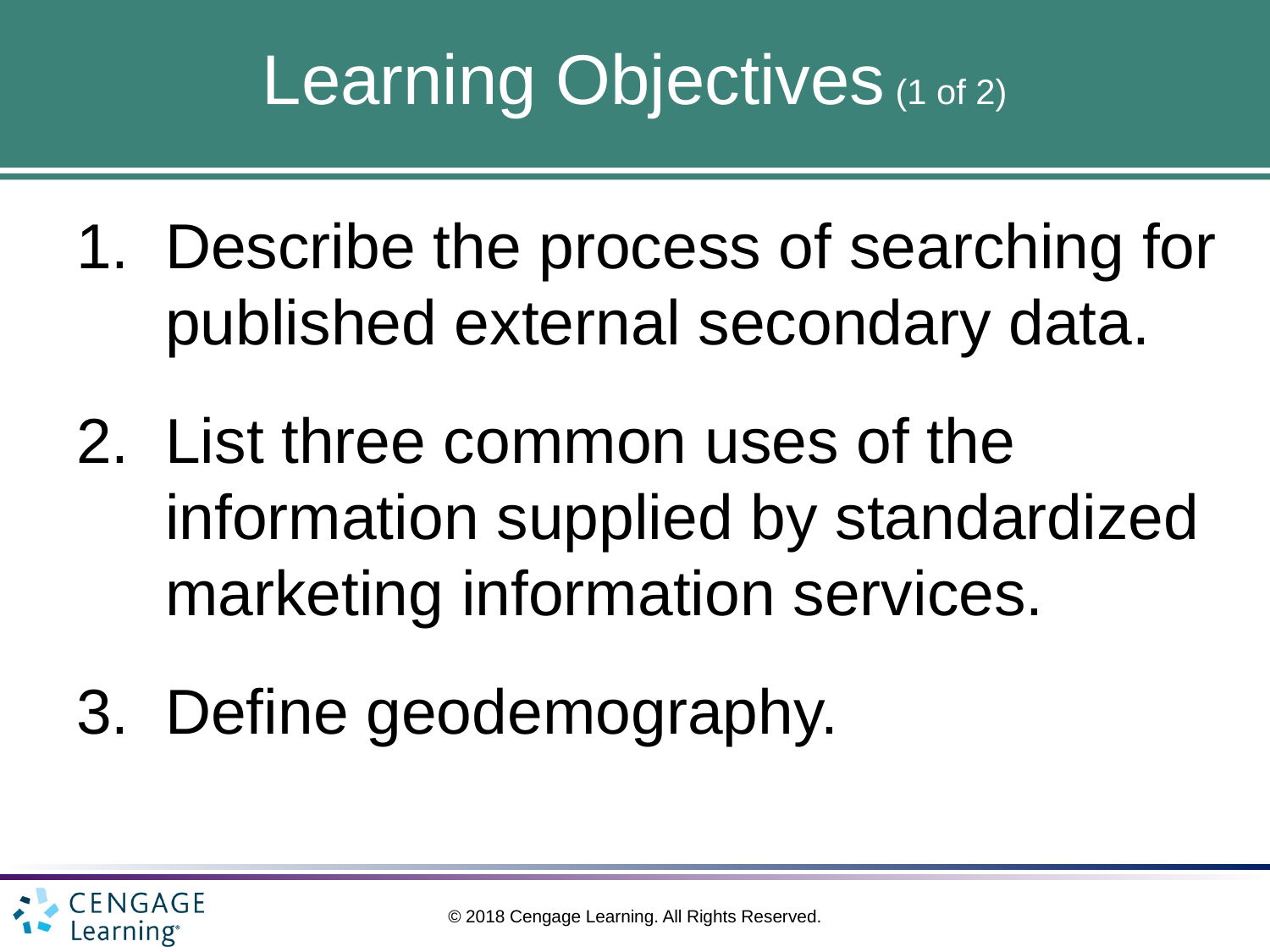

# Learning Objectives (1 of 2)
Describe the process of searching for published external secondary data.
List three common uses of the information supplied by standardized marketing information services.
Define geodemography.